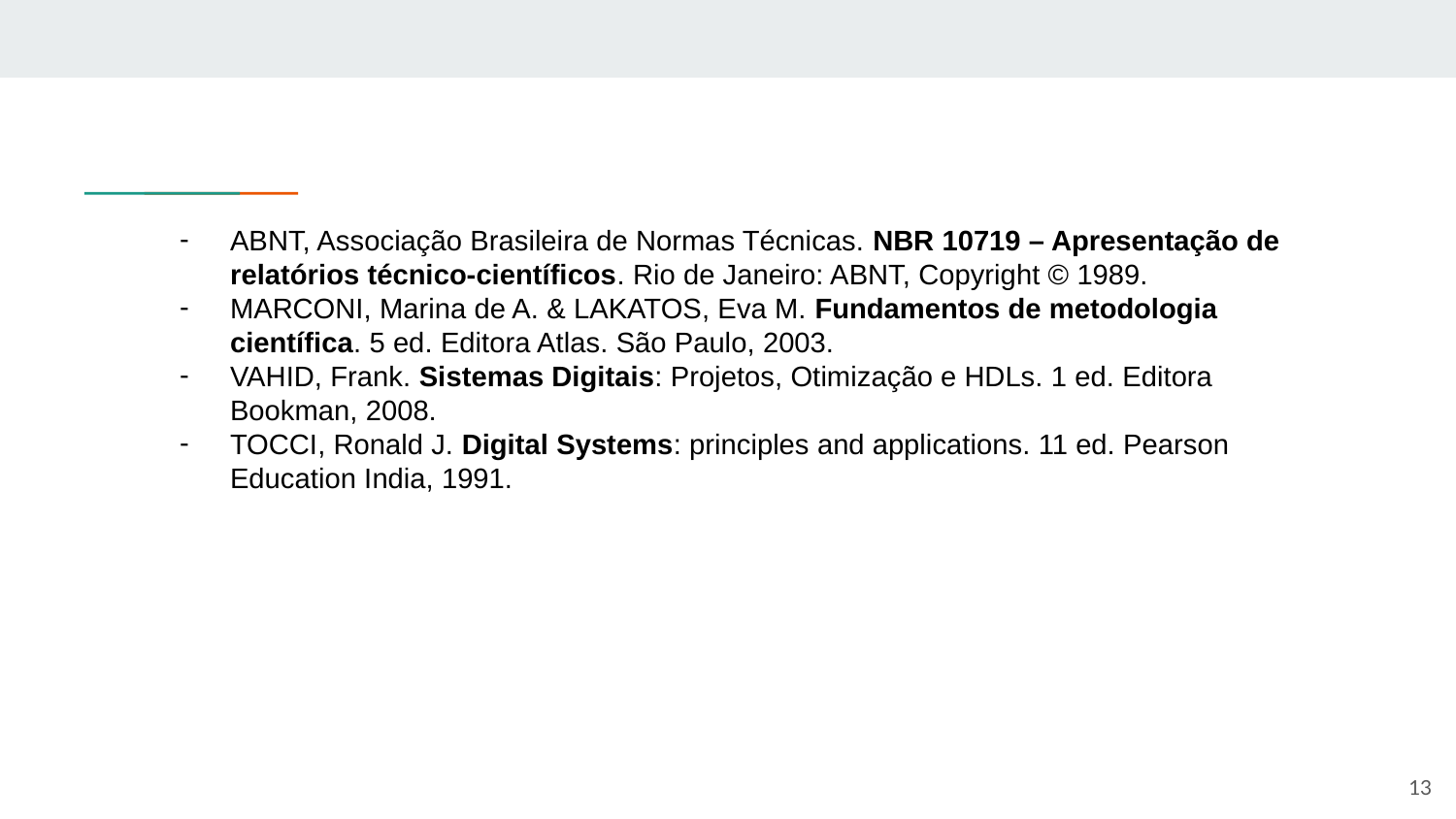

ABNT, Associação Brasileira de Normas Técnicas. NBR 10719 – Apresentação de relatórios técnico-científicos. Rio de Janeiro: ABNT, Copyright © 1989.
MARCONI, Marina de A. & LAKATOS, Eva M. Fundamentos de metodologia científica. 5 ed. Editora Atlas. São Paulo, 2003.
VAHID, Frank. ​Sistemas Digitais​: Projetos, Otimização e HDLs. 1 ed. Editora Bookman, 2008.
TOCCI, Ronald J. ​Digital Systems​: principles and applications. 11 ed. Pearson Education India, 1991.
13